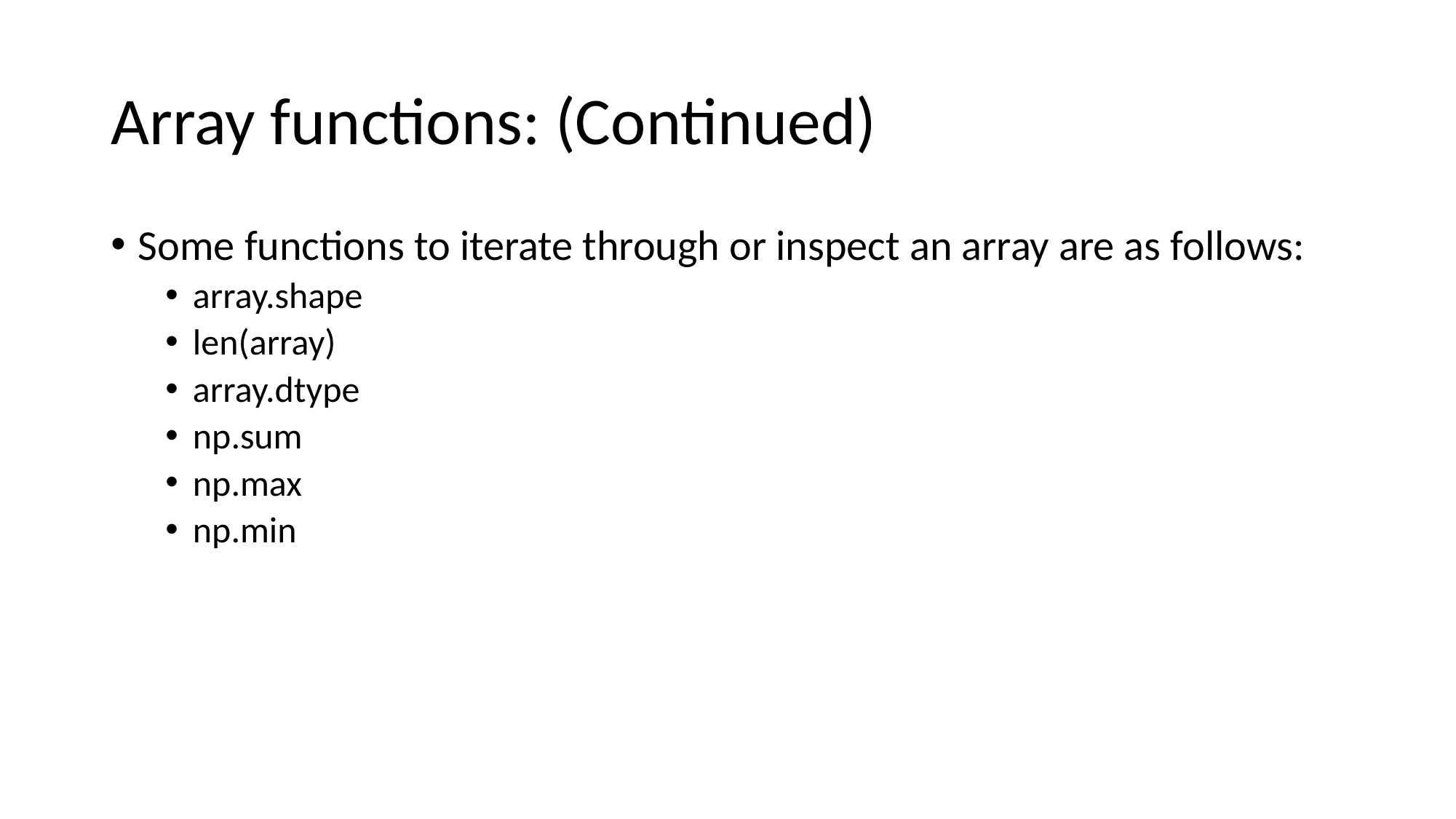

# Array functions: (Continued)
Some functions to iterate through or inspect an array are as follows:
array.shape
len(array)
array.dtype
np.sum
np.max
np.min